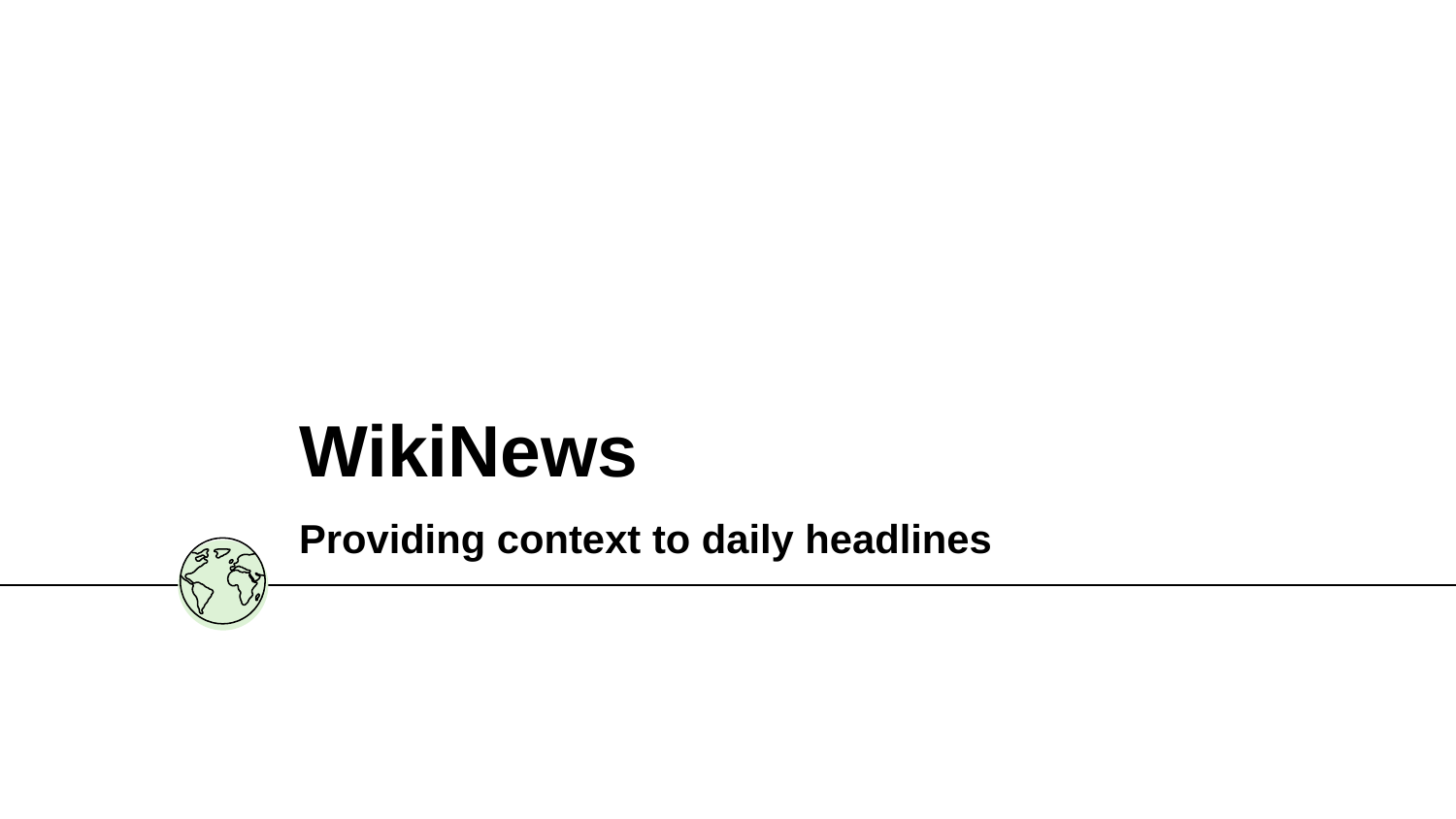

# WikiNews
Providing context to daily headlines